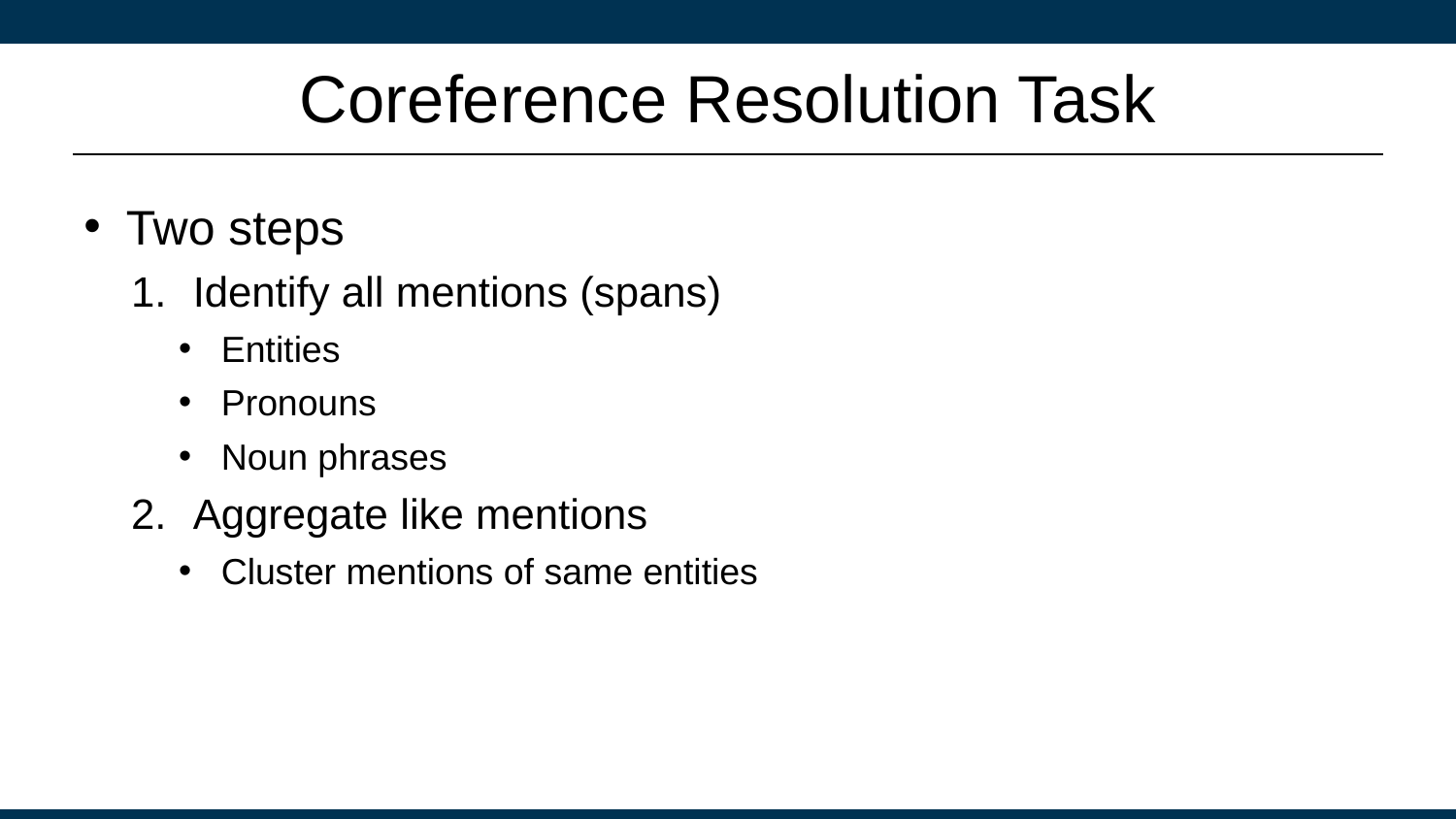

# Coreference Resolution Task
Two steps
Identify all mentions (spans)
Entities
Pronouns
Noun phrases
Aggregate like mentions
Cluster mentions of same entities